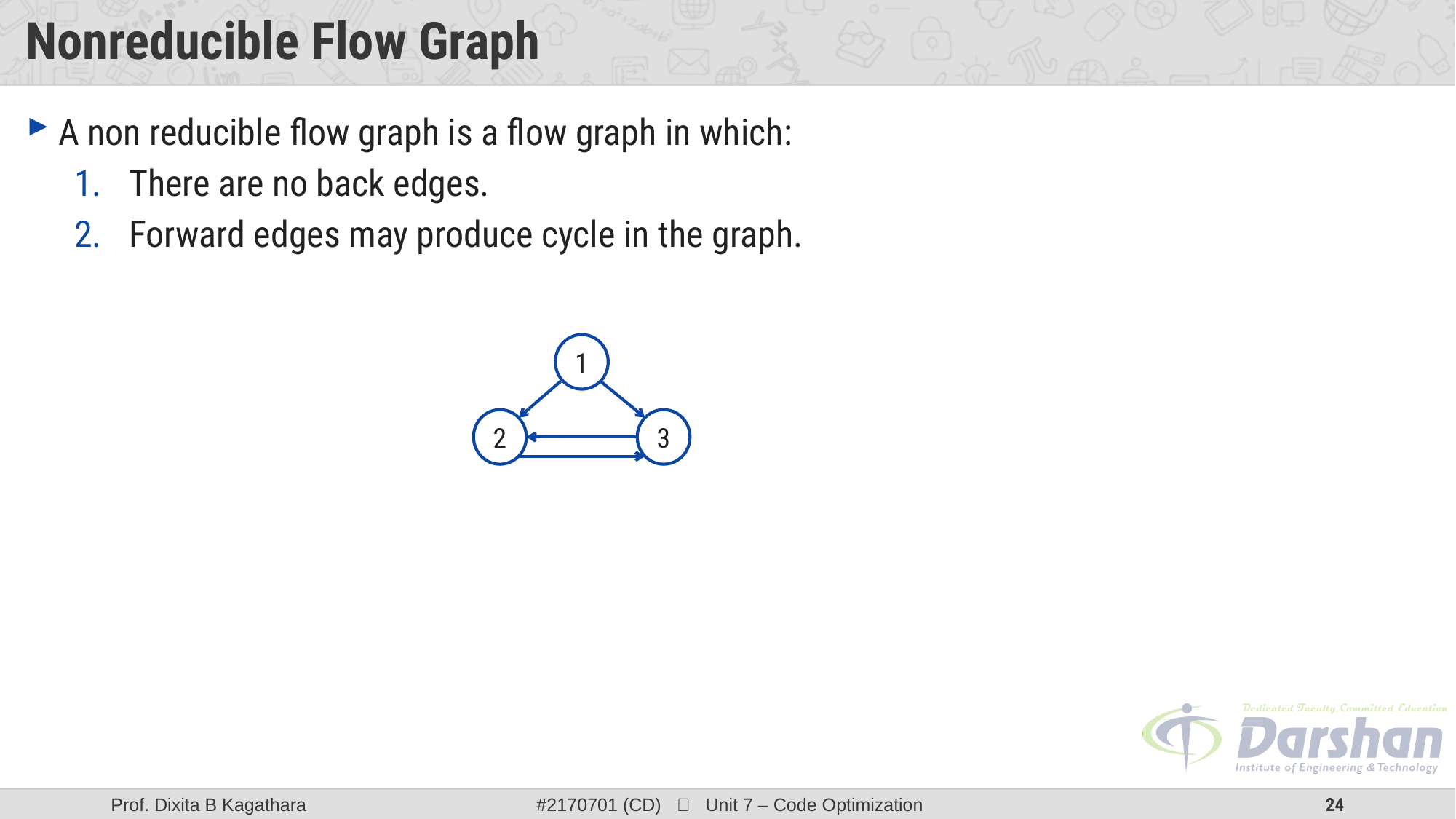

# Nonreducible Flow Graph
A non reducible flow graph is a flow graph in which:
There are no back edges.
Forward edges may produce cycle in the graph.

1
2
3